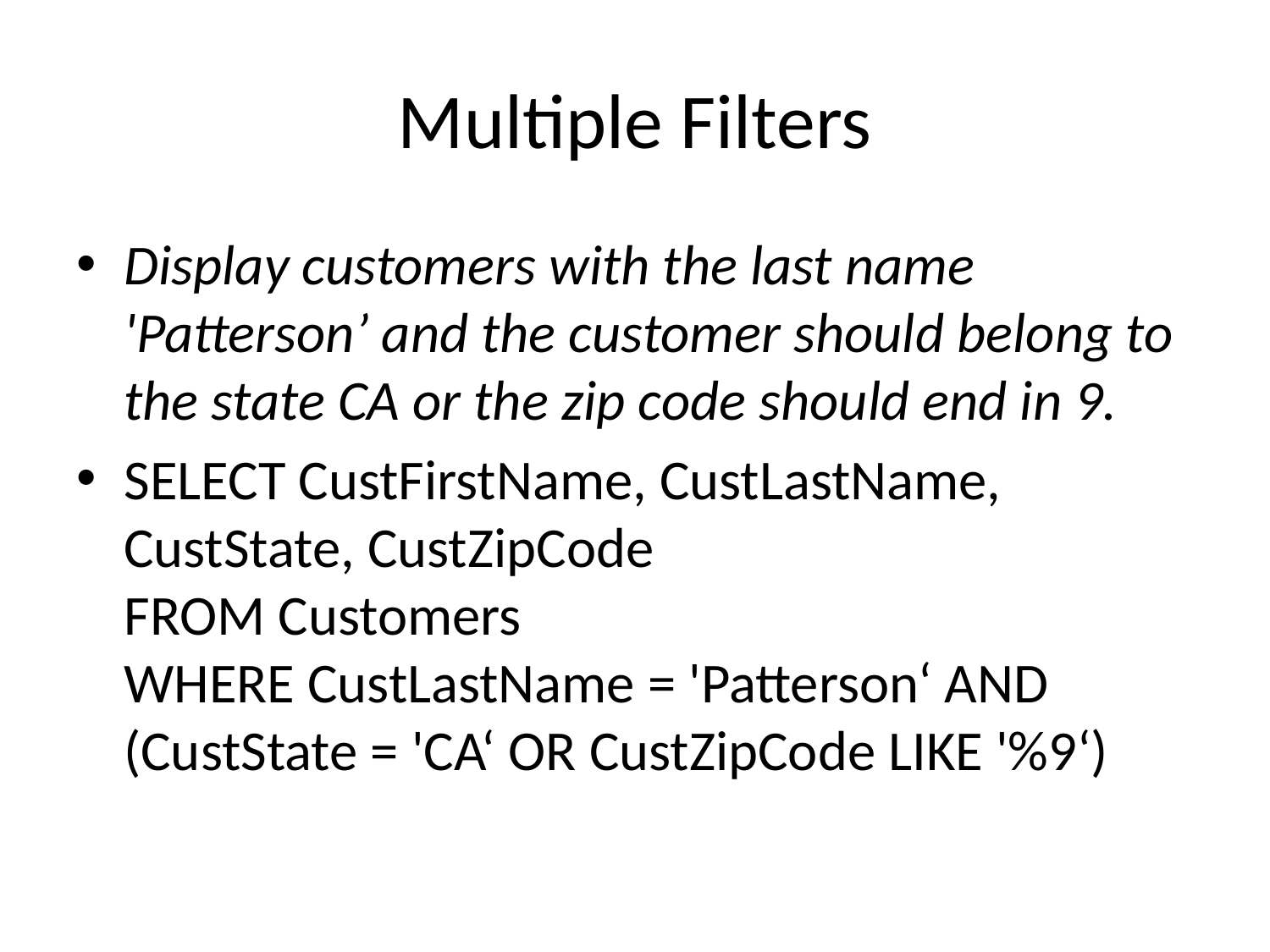

# Multiple Filters
Display customers with the last name 'Patterson’ and the customer should belong to the state CA or the zip code should end in 9.
SELECT CustFirstName, CustLastName, CustState, CustZipCode
FROM Customers
WHERE CustLastName = 'Patterson‘ AND (CustState = 'CA‘ OR CustZipCode LIKE '%9‘)